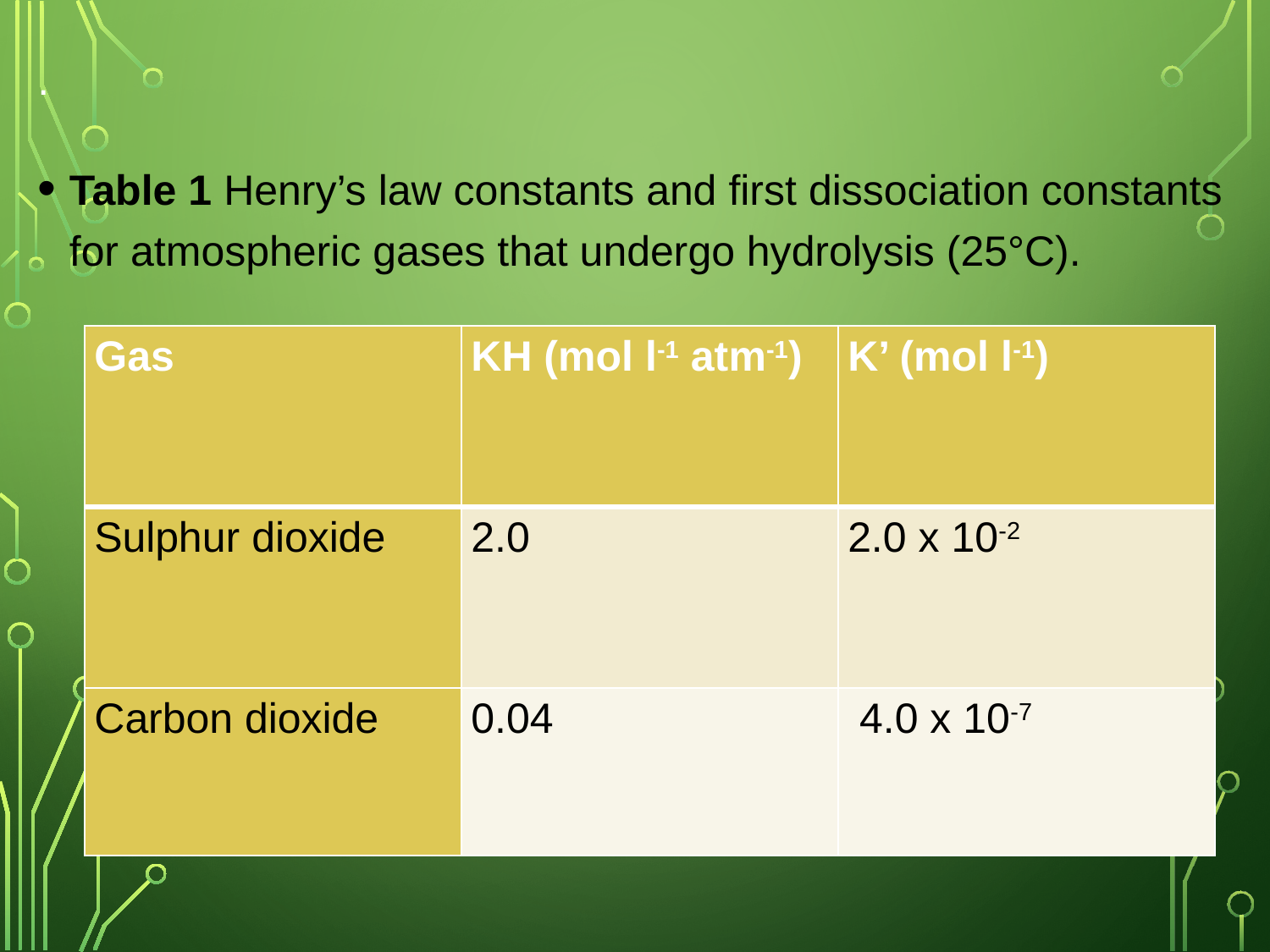

# .
Table 1 Henry’s law constants and first dissociation constants for atmospheric gases that undergo hydrolysis (25°C).

| Gas | KH (mol l-1 atm-1) | K’ (mol l-1) |
| --- | --- | --- |
| Sulphur dioxide | 2.0 | 2.0 x 10-2 |
| Carbon dioxide | 0.04 | 4.0 x 10-7 |